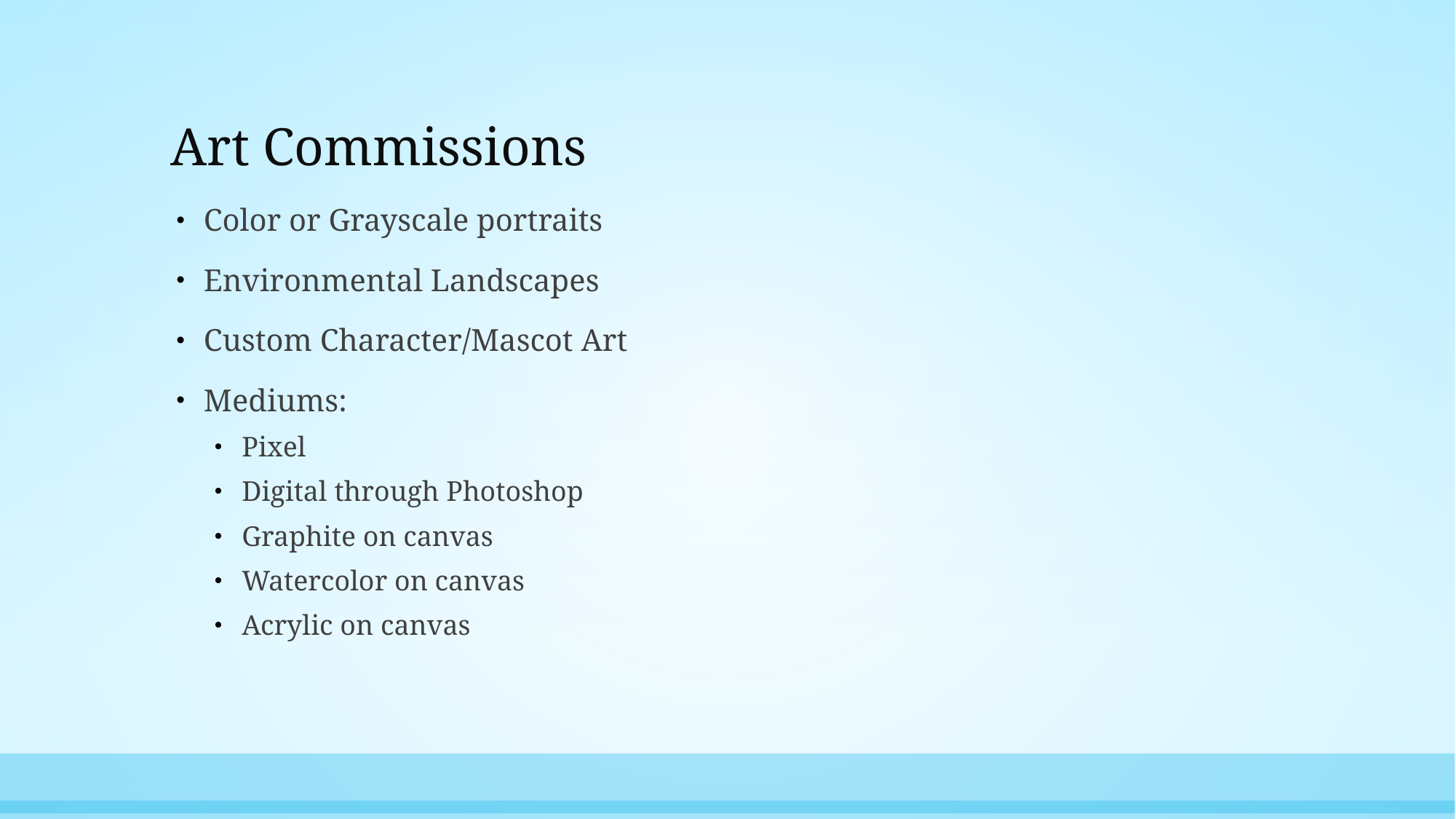

# Art Commissions
Color or Grayscale portraits
Environmental Landscapes
Custom Character/Mascot Art
Mediums:
Pixel
Digital through Photoshop
Graphite on canvas
Watercolor on canvas
Acrylic on canvas